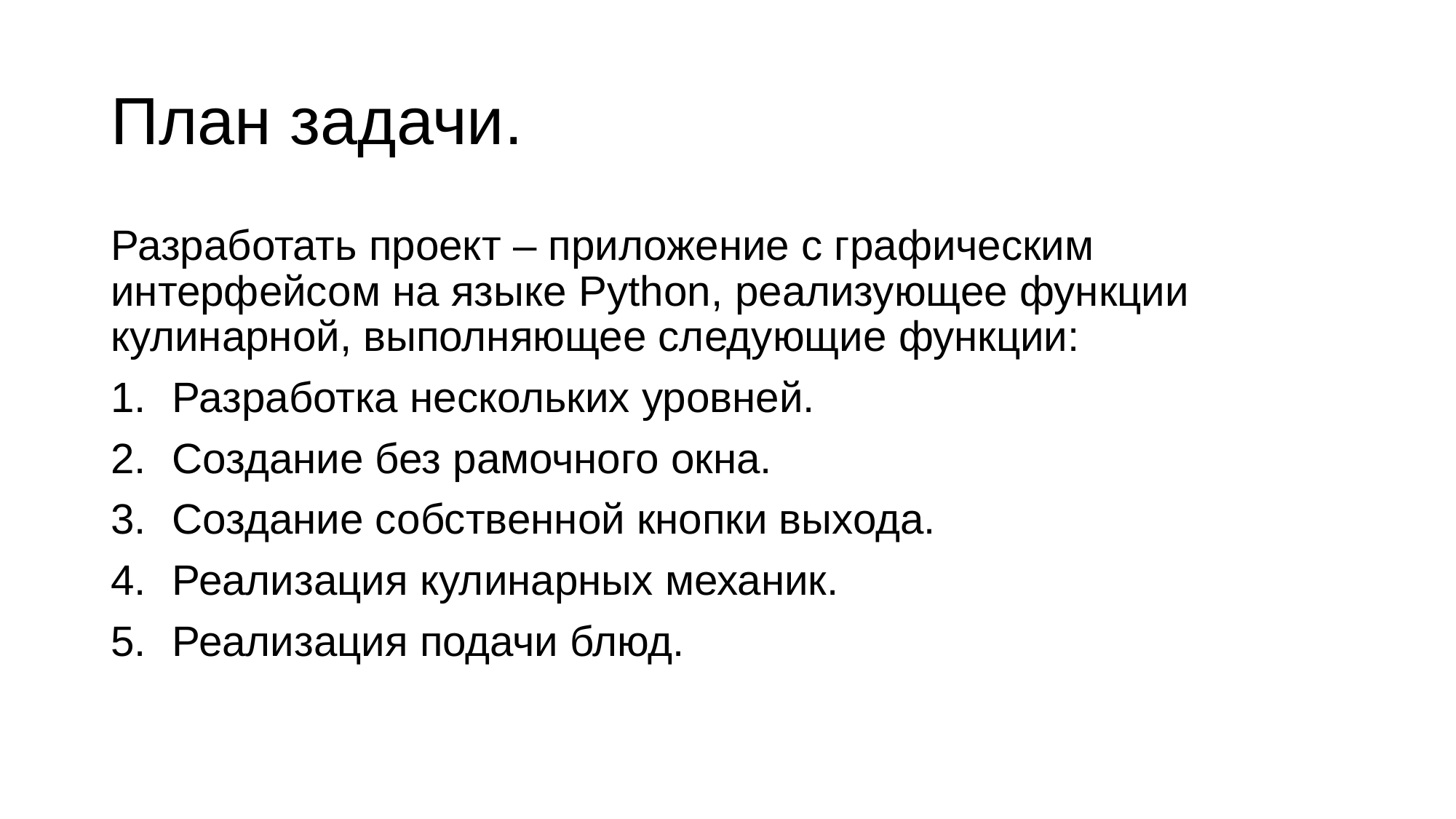

# План задачи.
Разработать проект – приложение с графическим интерфейсом на языке Python, реализующее функции кулинарной, выполняющее следующие функции:
Разработка нескольких уровней.
Создание без рамочного окна.
Создание собственной кнопки выхода.
Реализация кулинарных механик.
Реализация подачи блюд.